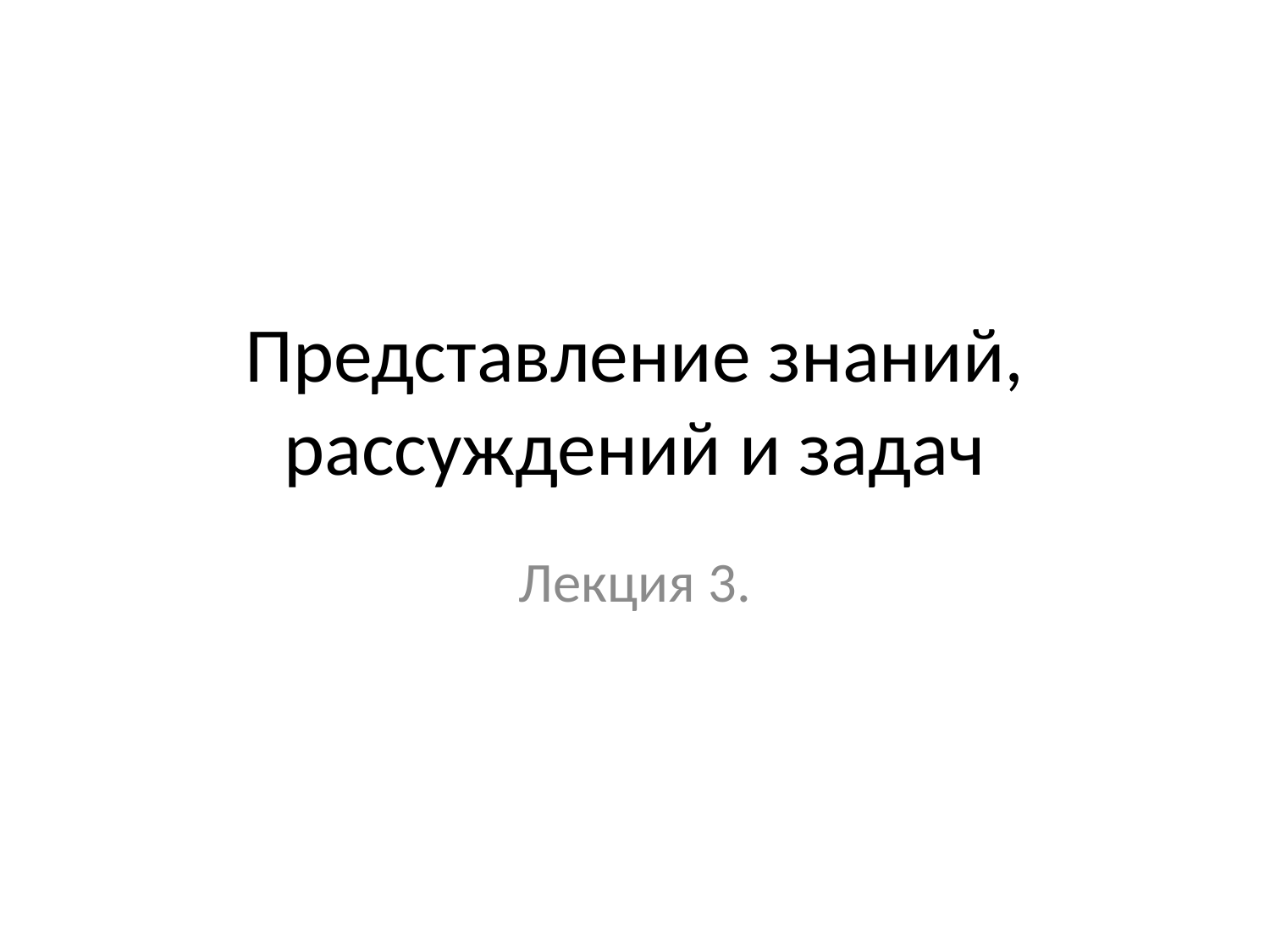

# Представление знаний, рассуждений и задач
Лекция 3.